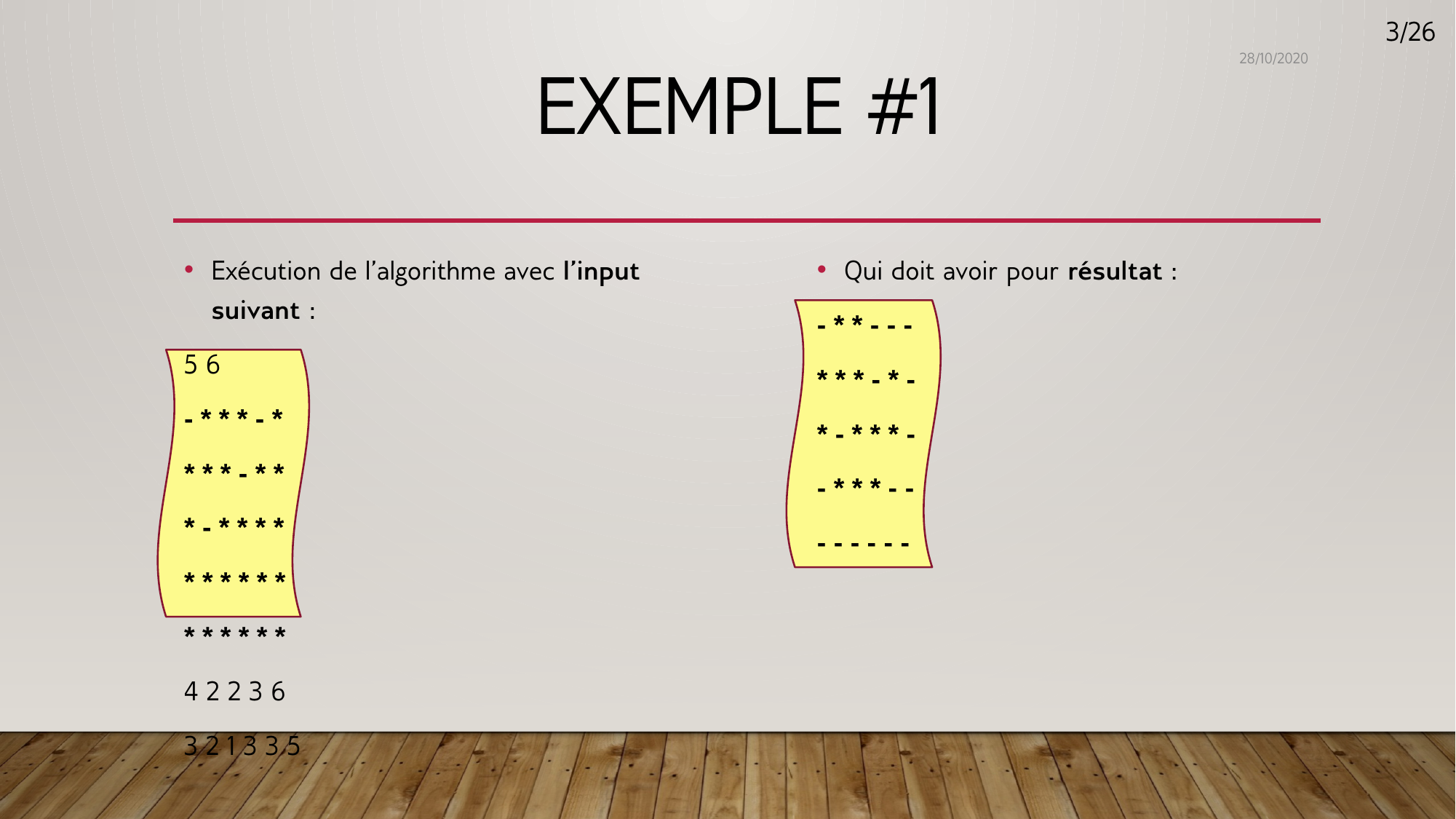

3/26
28/10/2020
# EXEMPLE #1
Exécution de l’algorithme avec l’input suivant :
5 6
- * * * - *
* * * - * *
* - * * * *
* * * * * *
* * * * * *
4 2 2 3 6
3 2 1 3 3 5
Qui doit avoir pour résultat :
- * * - - -
* * * - * -
* - * * * -
- * * * - -
- - - - - -